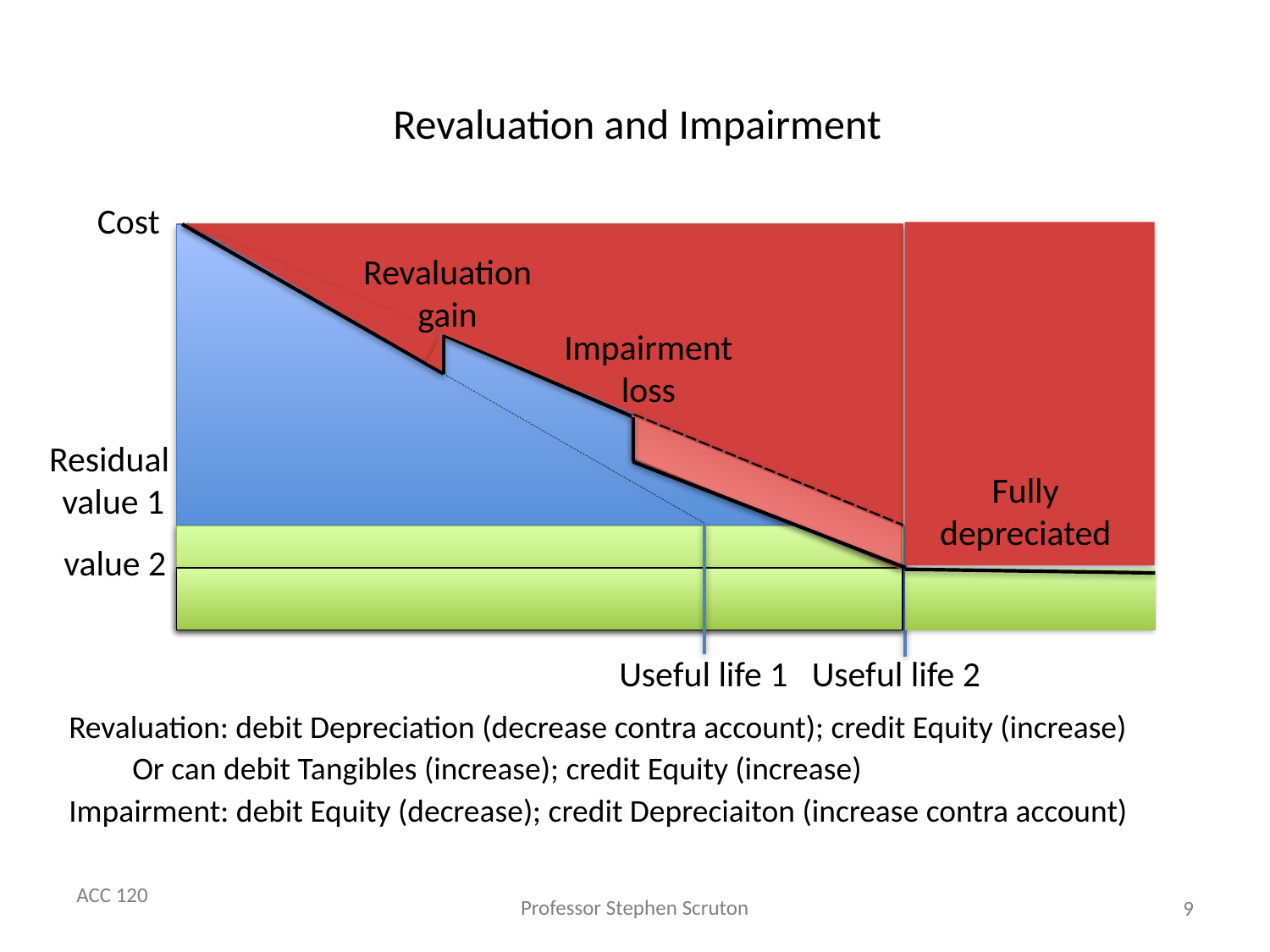

Revaluation and Impairment
Cost

Fully
depreciated

Revaluation
gain

Impairment
loss

value 2

Residual
value 1

Useful life 1
Useful life 2
Revaluation: debit Depreciation (decrease contra account); credit Equity (increase)
Or can debit Tangibles (increase); credit Equity (increase)
Impairment: debit Equity (decrease); credit Depreciaiton (increase contra account)
9